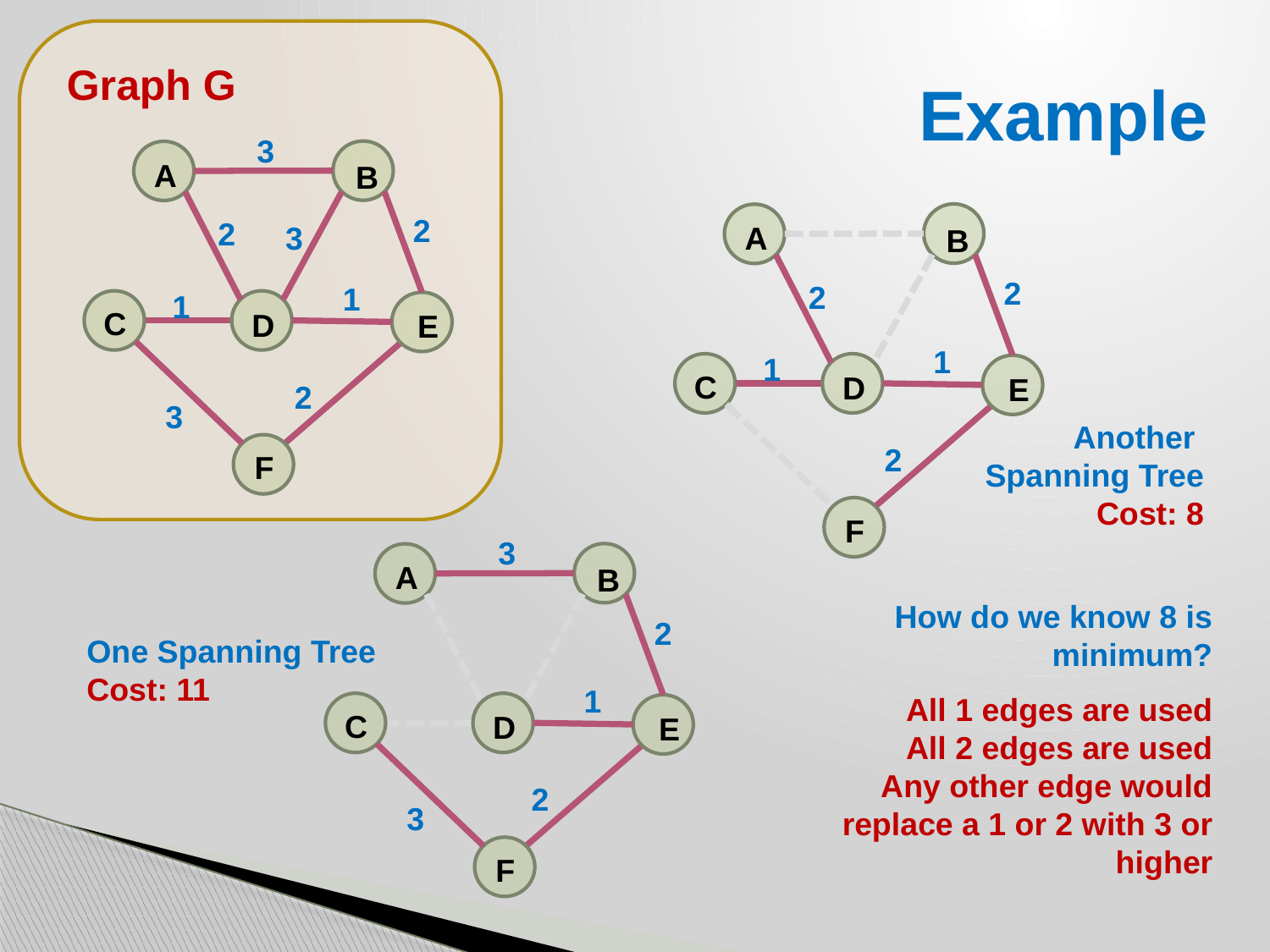

Graph G
3

A
B

C
D

E

F
2
2
1
1
2
3
3
# Example

A
B

C
D

E

F
2
2
1
1
2
Another
Spanning Tree
Cost: 8
3

A
B

C
D

E

F
2
1
2
3
How do we know 8 is minimum?
One Spanning Tree
Cost: 11
All 1 edges are used
All 2 edges are used
Any other edge would replace a 1 or 2 with 3 or higher